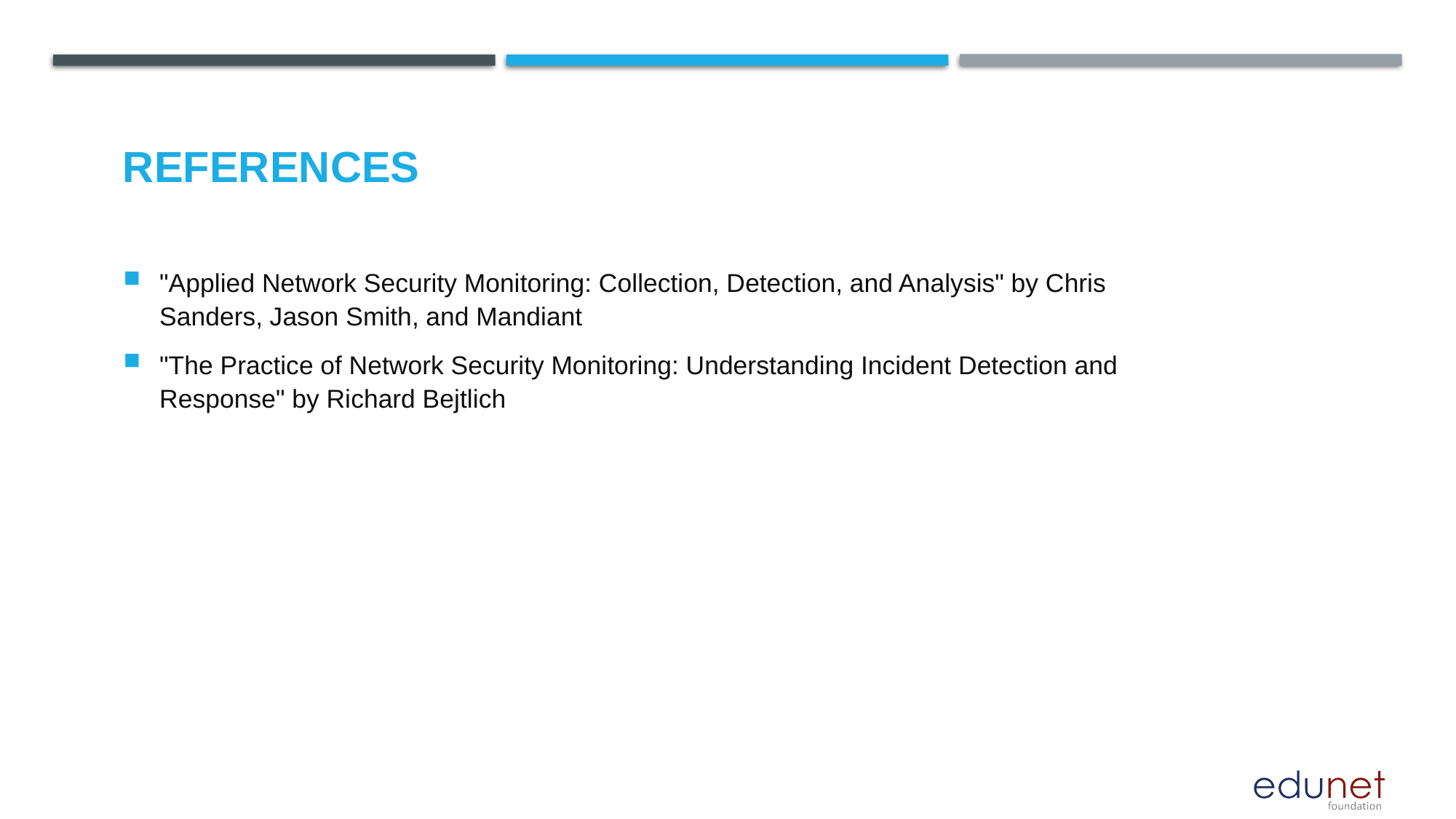

# References
"Applied Network Security Monitoring: Collection, Detection, and Analysis" by Chris Sanders, Jason Smith, and Mandiant
"The Practice of Network Security Monitoring: Understanding Incident Detection and Response" by Richard Bejtlich